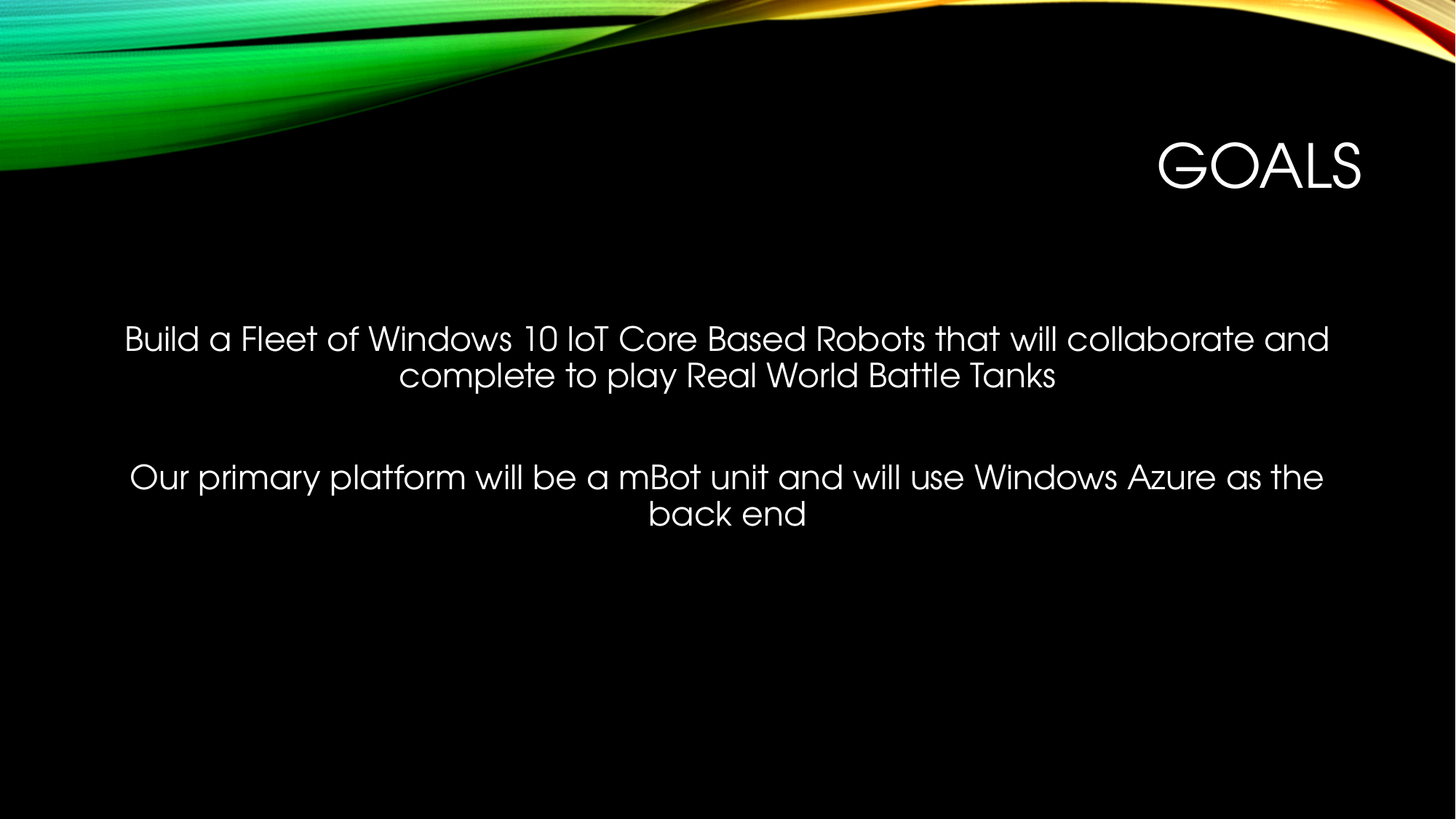

# goals

Build a Fleet of Windows 10 IoT Core Based Robots that will collaborate and complete to play Real World Battle Tanks

Our primary platform will be a mBot unit and will use Windows Azure as the back end